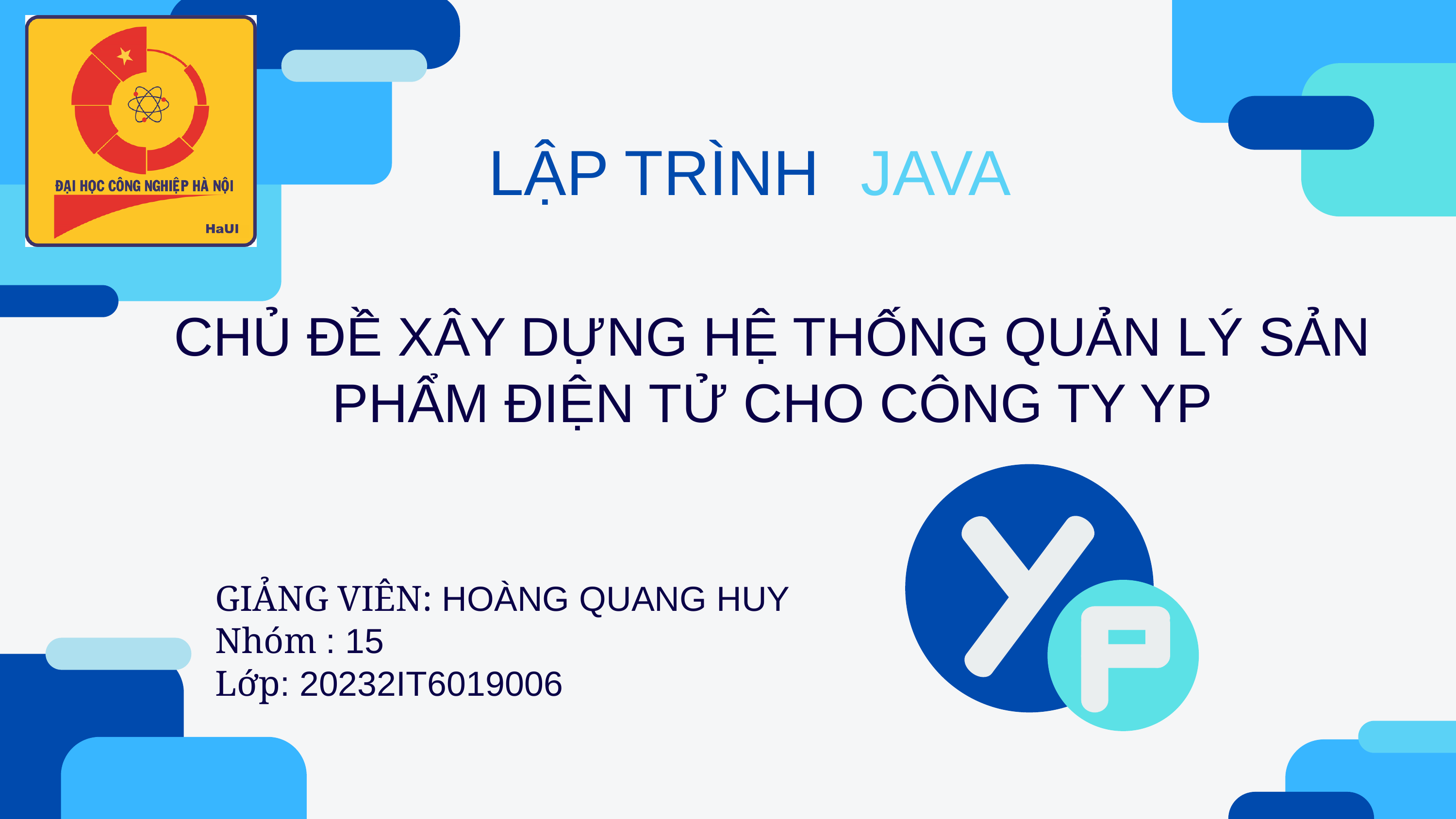

LẬP TRÌNH
 JAVA

CHỦ ĐỀ XÂY DỰNG HỆ THỐNG QUẢN LÝ SẢN PHẨM ĐIỆN TỬ CHO CÔNG TY YP

GIẢNG VIÊN: HOÀNG QUANG HUY
Nhóm : 15
Lớp: 20232IT6019006